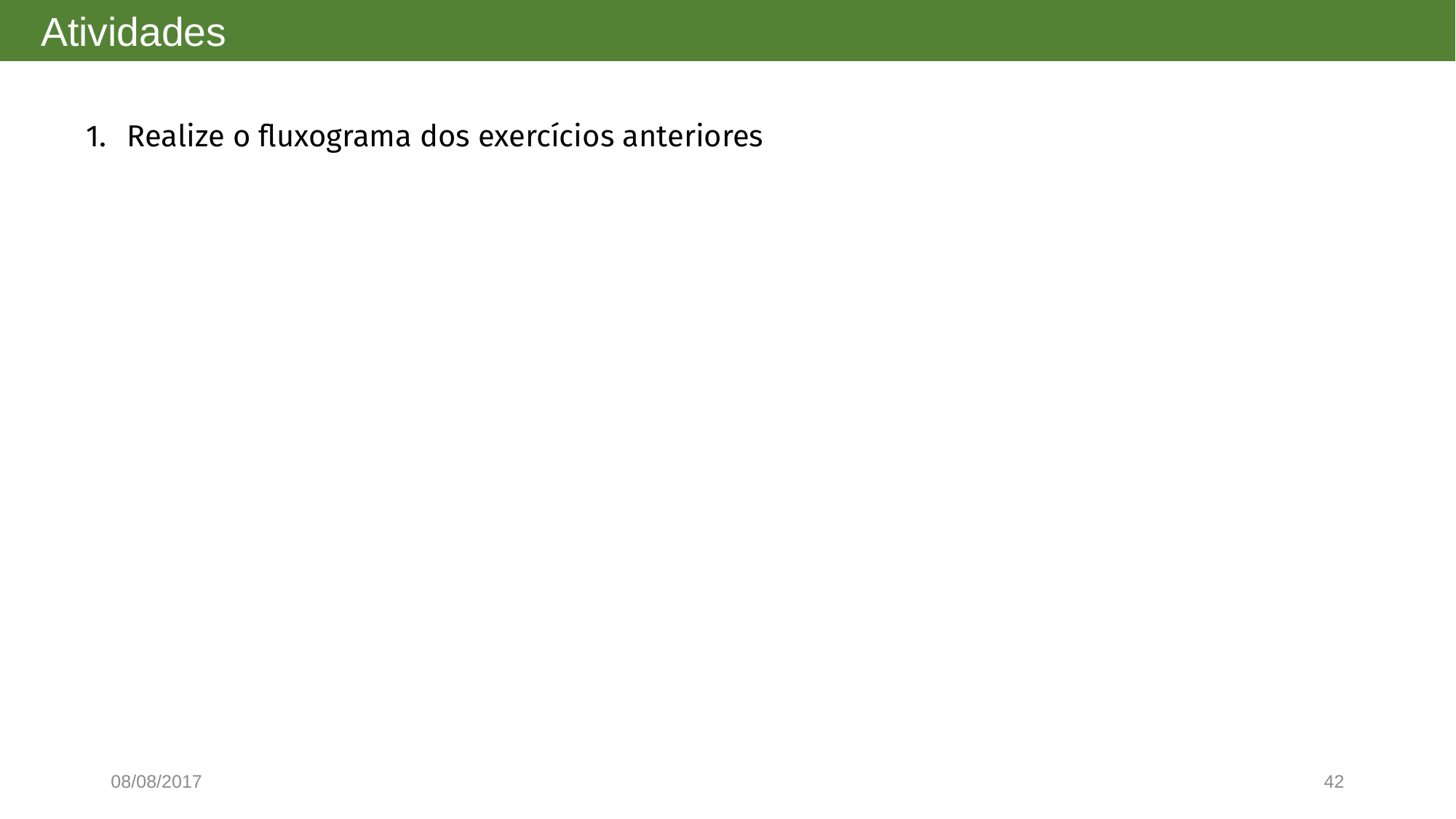

# Atividades
Realize o fluxograma dos exercícios anteriores

08/08/2017
42